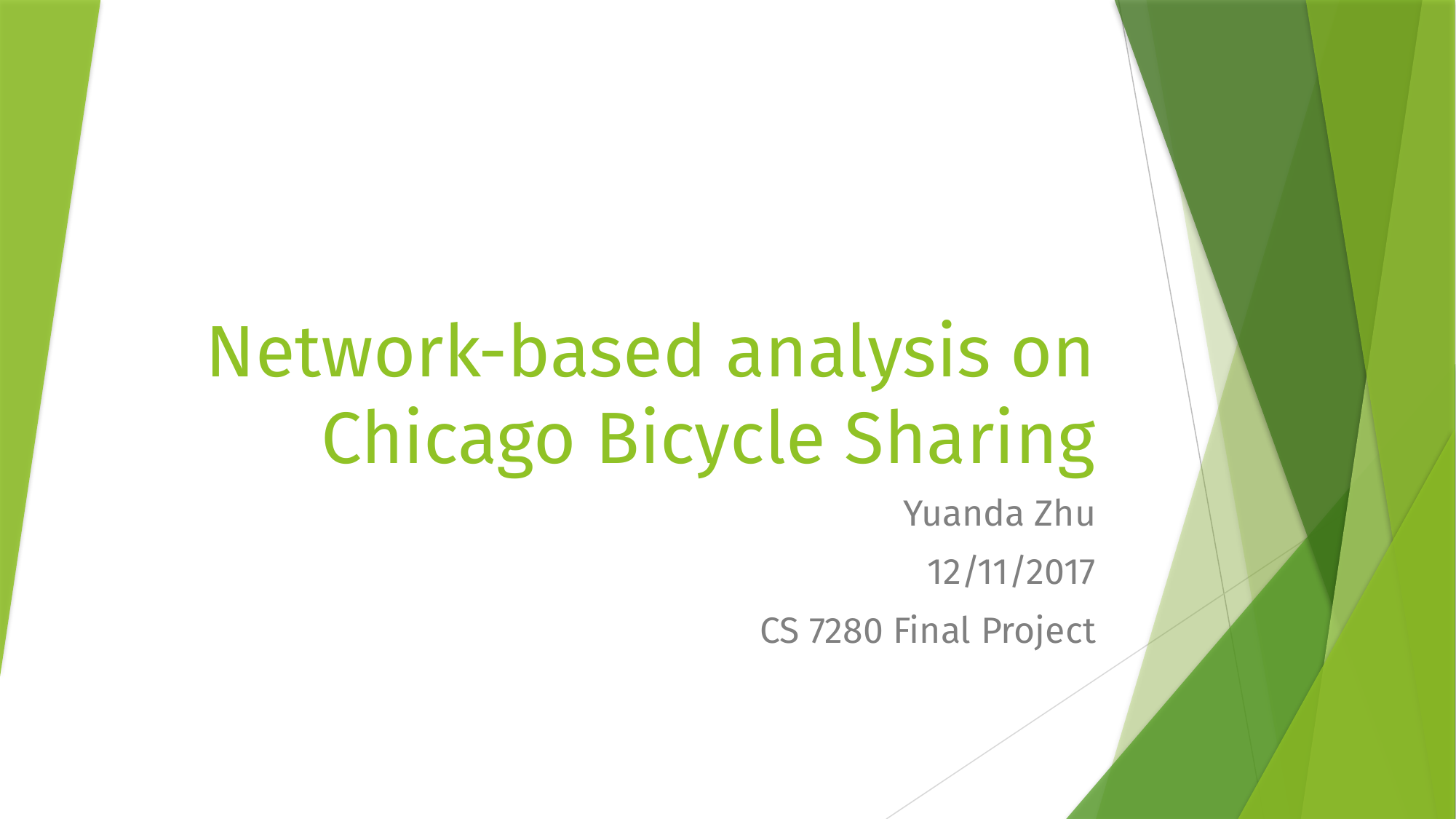

# Network-based analysis on Chicago Bicycle Sharing
Yuanda Zhu
12/11/2017
CS 7280 Final Project